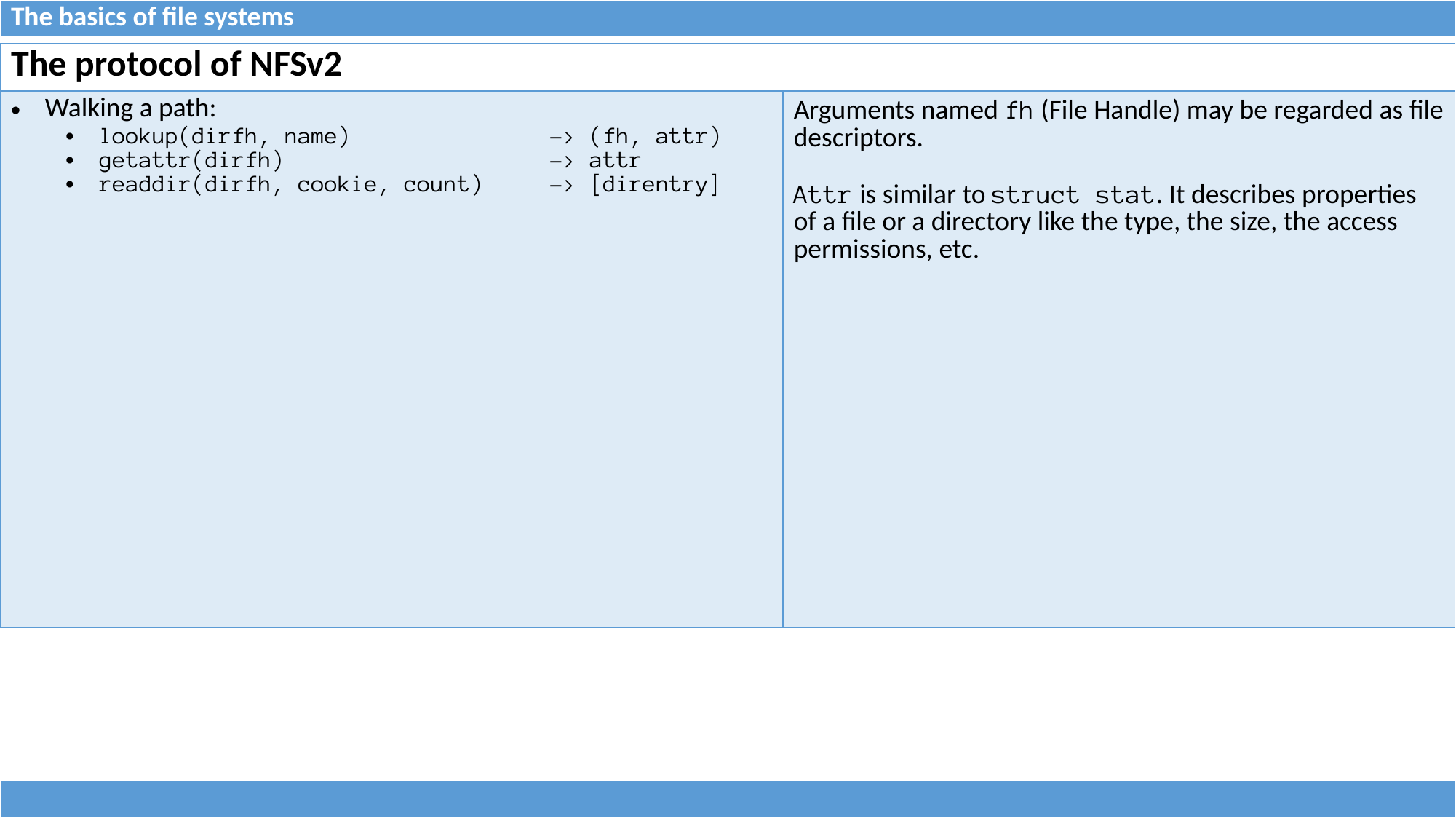

| The basics of file systems |
| --- |
| The protocol of NFSv2 |  |
| --- | --- |
| Walking a path: lookup(dirfh, name) -> (fh, attr) getattr(dirfh) -> attr readdir(dirfh, cookie, count) -> [direntry] | Arguments named fh (File Handle) may be regarded as file descriptors. Attr is similar to struct stat. It describes properties of a file or a directory like the type, the size, the access permissions, etc. |
|  |
| --- |